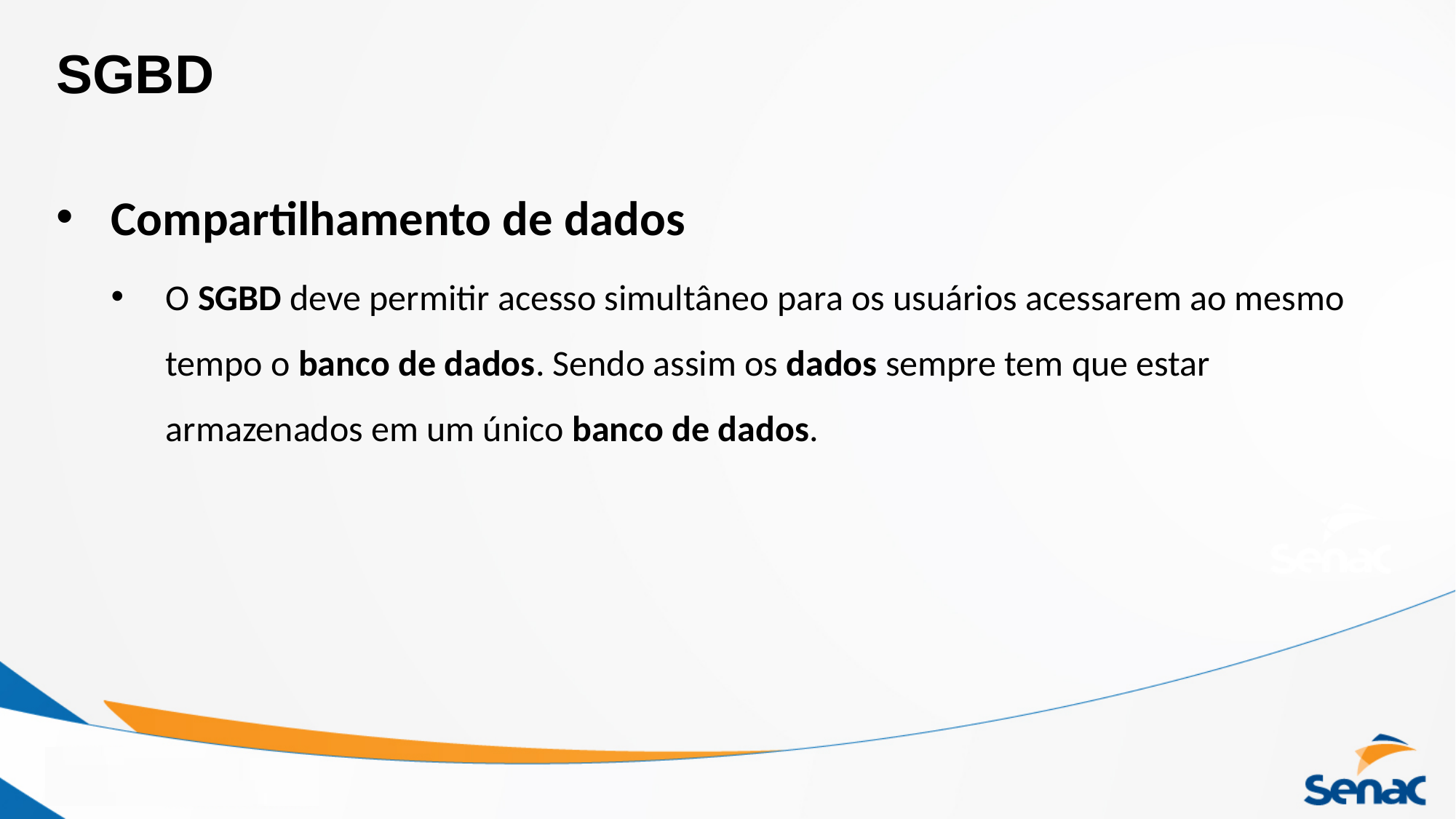

# SGBD
Compartilhamento de dados
O SGBD deve permitir acesso simultâneo para os usuários acessarem ao mesmo tempo o banco de dados. Sendo assim os dados sempre tem que estar armazenados em um único banco de dados.